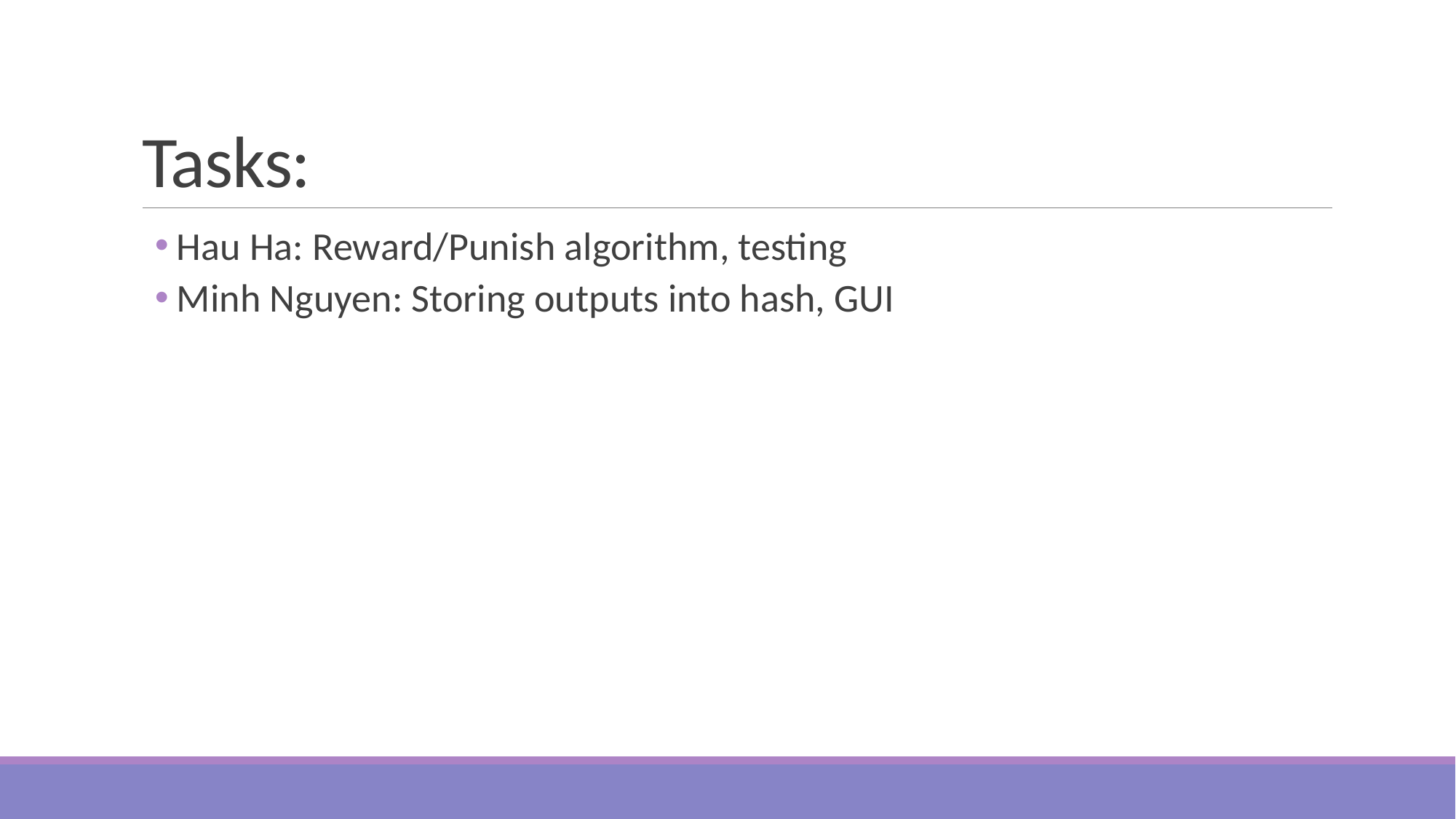

# Tasks:
Hau Ha: Reward/Punish algorithm, testing
Minh Nguyen: Storing outputs into hash, GUI